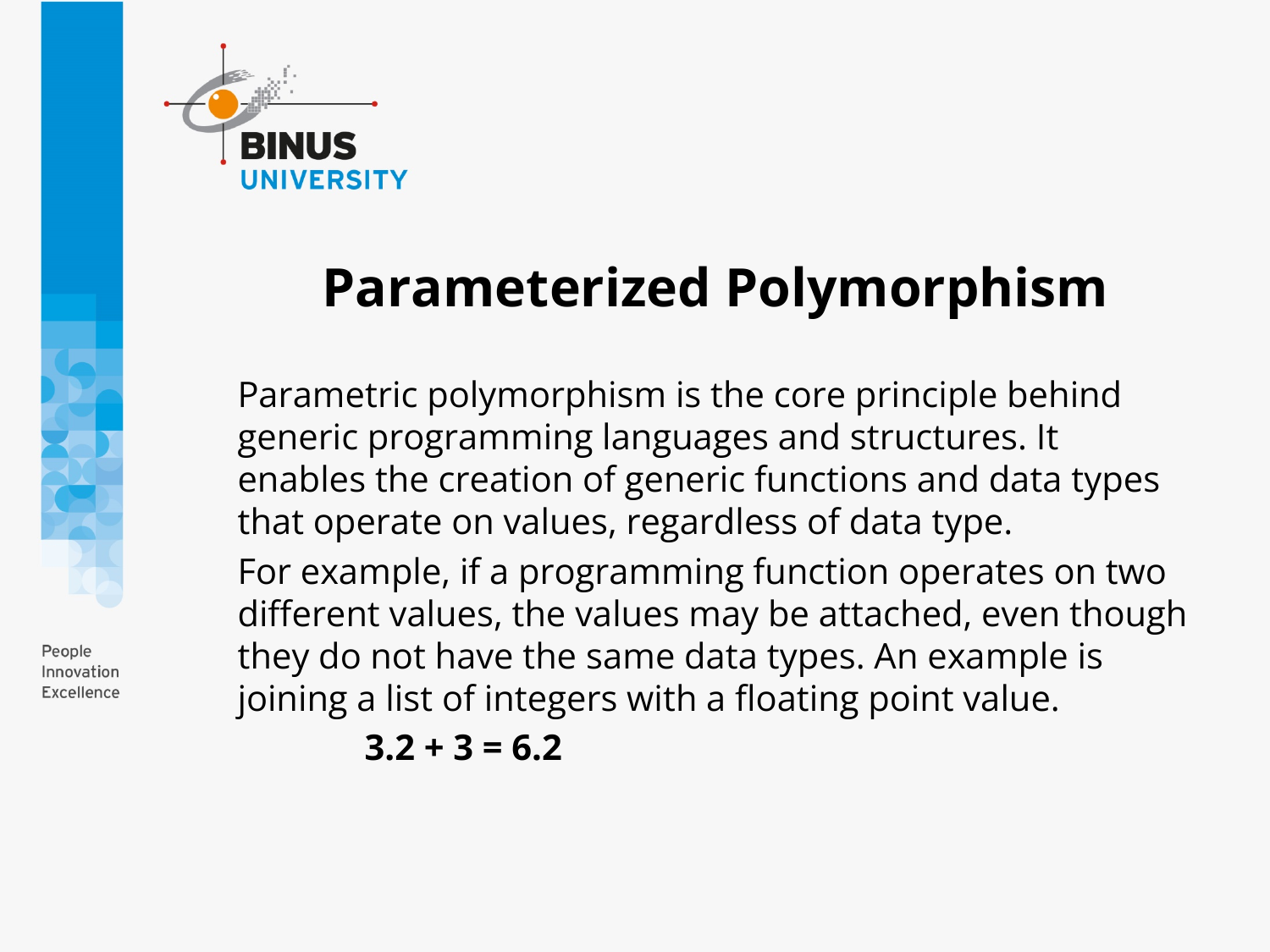

# Parameterized Polymorphism
Parametric polymorphism is the core principle behind generic programming languages and structures. It enables the creation of generic functions and data types that operate on values, regardless of data type.
For example, if a programming function operates on two different values, the values may be attached, even though they do not have the same data types. An example is joining a list of integers with a floating point value.
	3.2 + 3 = 6.2